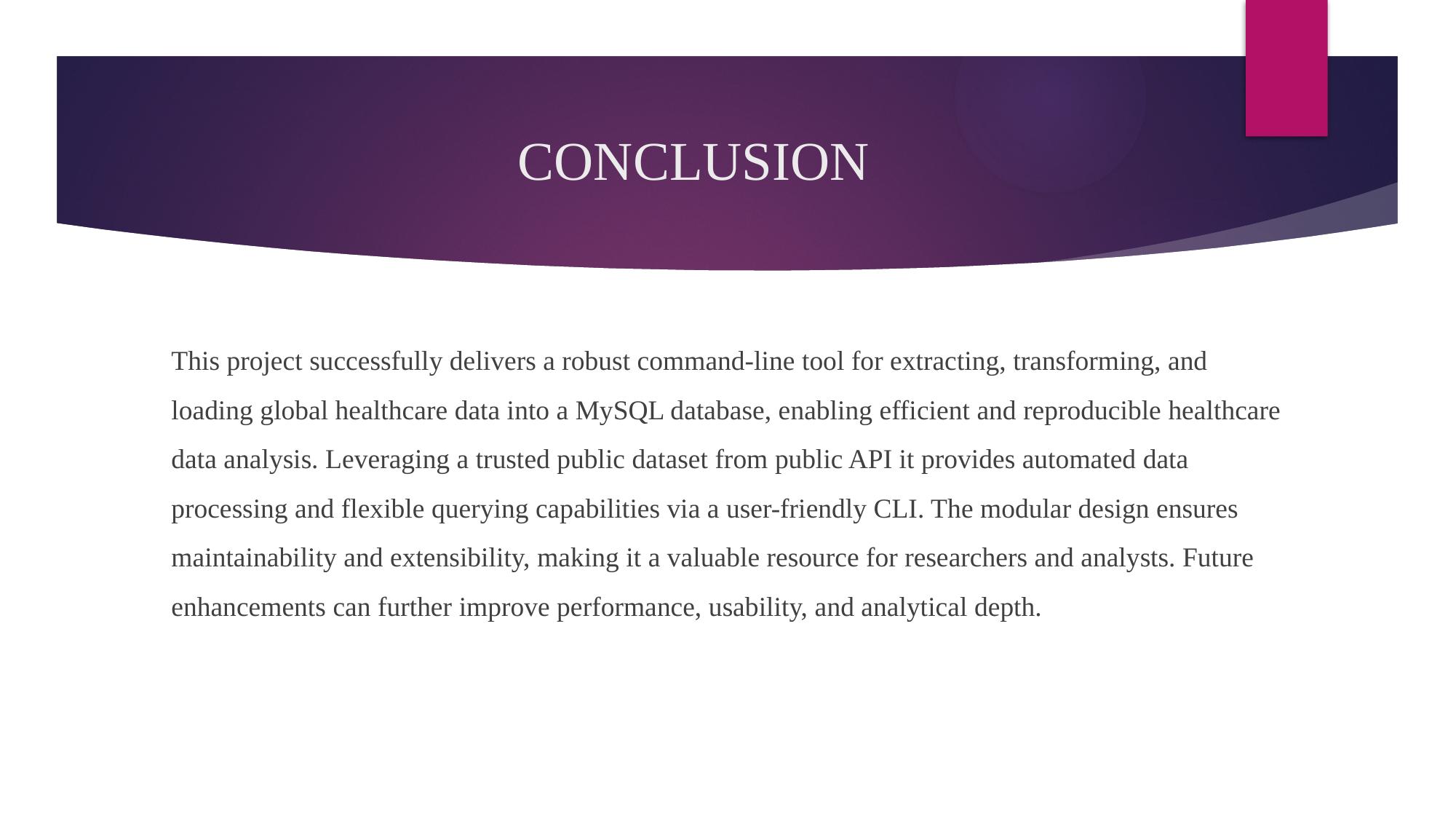

# CONCLUSION
This project successfully delivers a robust command-line tool for extracting, transforming, and loading global healthcare data into a MySQL database, enabling efficient and reproducible healthcare data analysis. Leveraging a trusted public dataset from public API it provides automated data processing and flexible querying capabilities via a user-friendly CLI. The modular design ensures maintainability and extensibility, making it a valuable resource for researchers and analysts. Future enhancements can further improve performance, usability, and analytical depth.